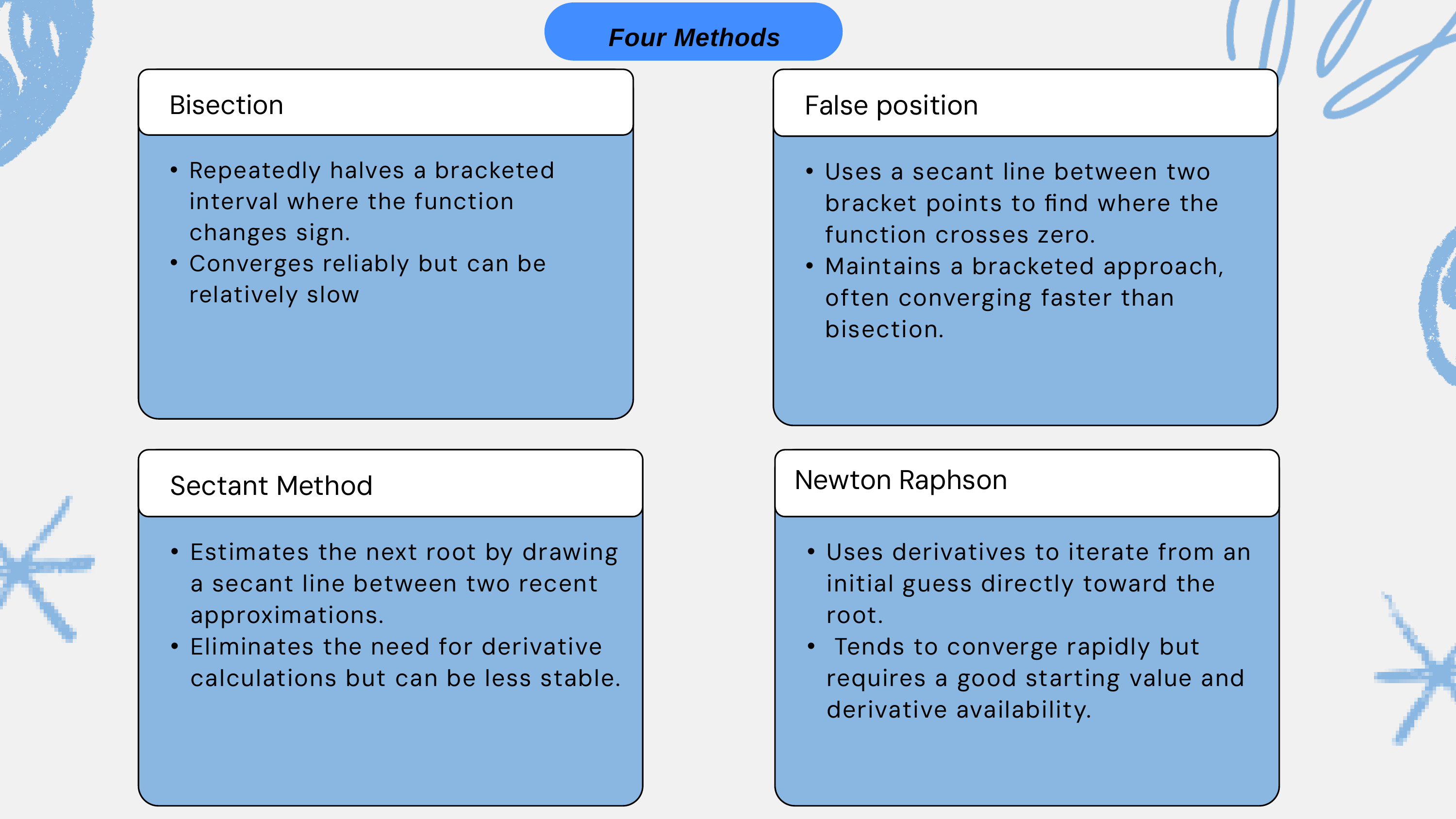

Four Methods

False position
Bisection
Repeatedly halves a bracketed interval where the function changes sign.
Converges reliably but can be relatively slow
Uses a secant line between two bracket points to find where the function crosses zero.
Maintains a bracketed approach, often converging faster than bisection.

Newton Raphson
Sectant Method

Estimates the next root by drawing a secant line between two recent approximations.
Eliminates the need for derivative calculations but can be less stable.
Uses derivatives to iterate from an initial guess directly toward the root.
 Tends to converge rapidly but requires a good starting value and derivative availability.